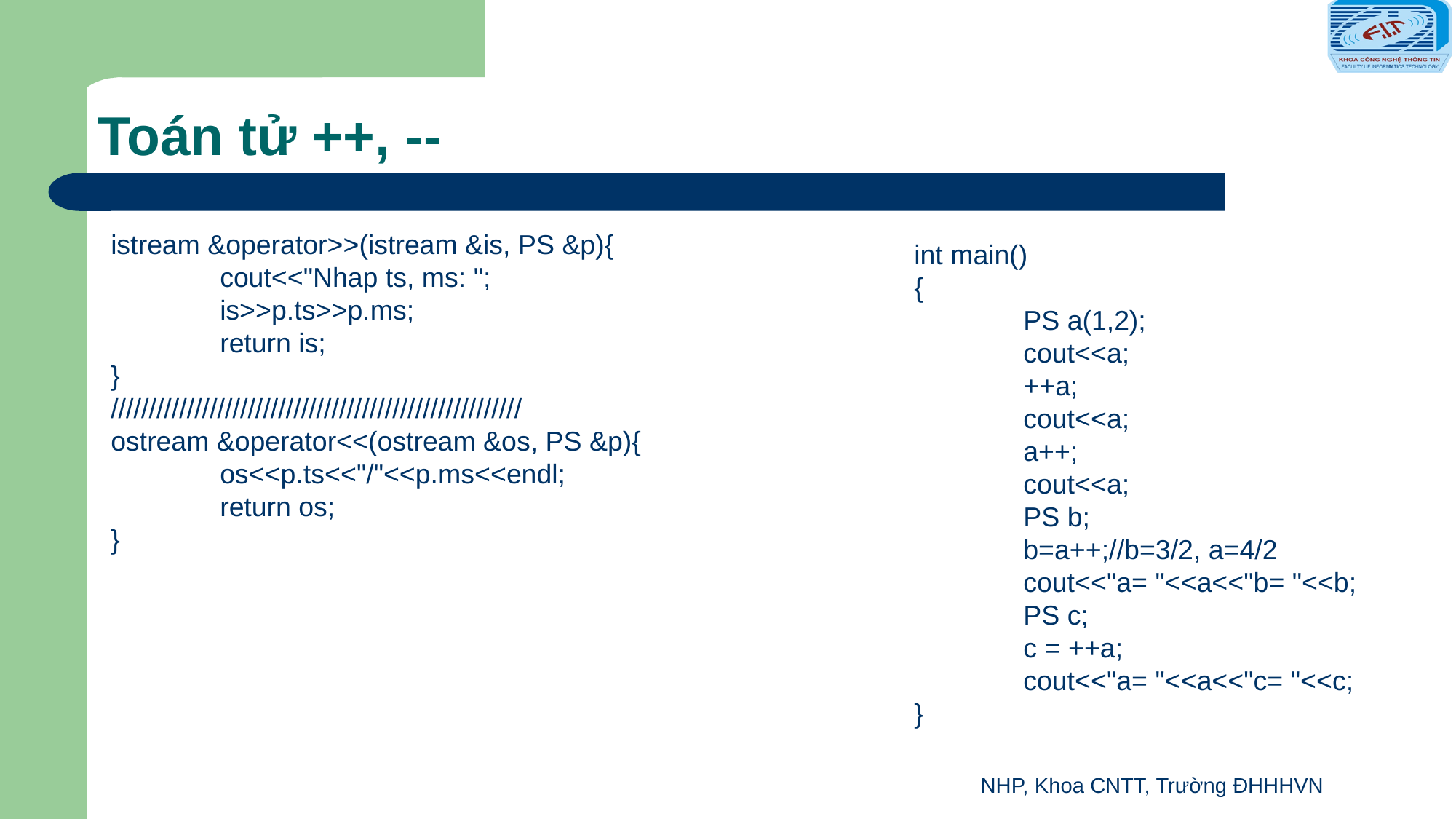

# Toán tử ++, --
istream &operator>>(istream &is, PS &p){
	cout<<"Nhap ts, ms: ";
	is>>p.ts>>p.ms;
	return is;
}
//////////////////////////////////////////////////////
ostream &operator<<(ostream &os, PS &p){
	os<<p.ts<<"/"<<p.ms<<endl;
	return os;
}
int main()
{
	PS a(1,2);
	cout<<a;
	++a;
	cout<<a;
	a++;
	cout<<a;
	PS b;
	b=a++;//b=3/2, a=4/2
	cout<<"a= "<<a<<"b= "<<b;
	PS c;
	c = ++a;
	cout<<"a= "<<a<<"c= "<<c;
}
NHP, Khoa CNTT, Trường ĐHHHVN